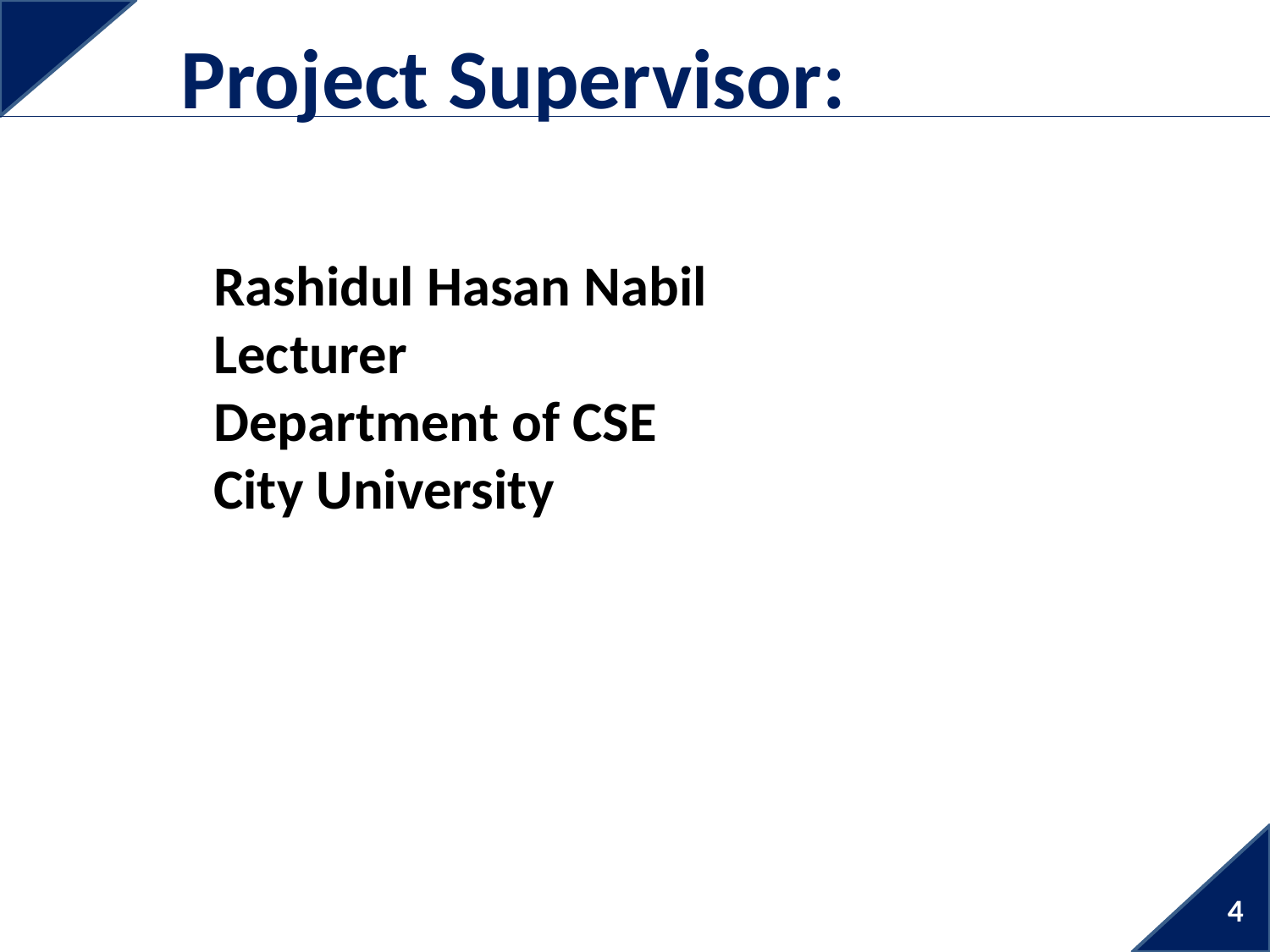

Project Supervisor:
Rashidul Hasan Nabil
Lecturer
Department of CSE
City University
4